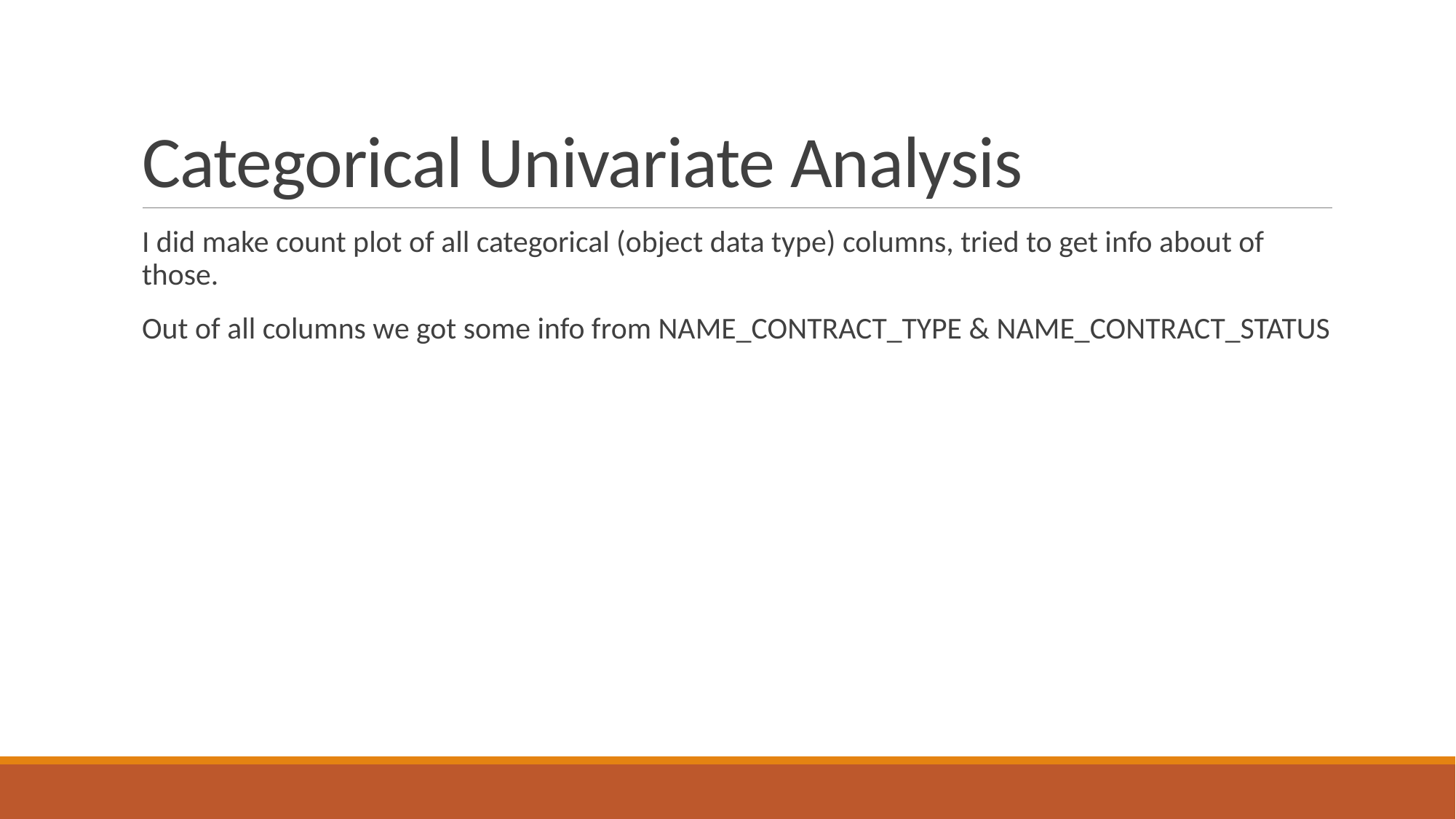

# Categorical Univariate Analysis
I did make count plot of all categorical (object data type) columns, tried to get info about of those.
Out of all columns we got some info from NAME_CONTRACT_TYPE & NAME_CONTRACT_STATUS